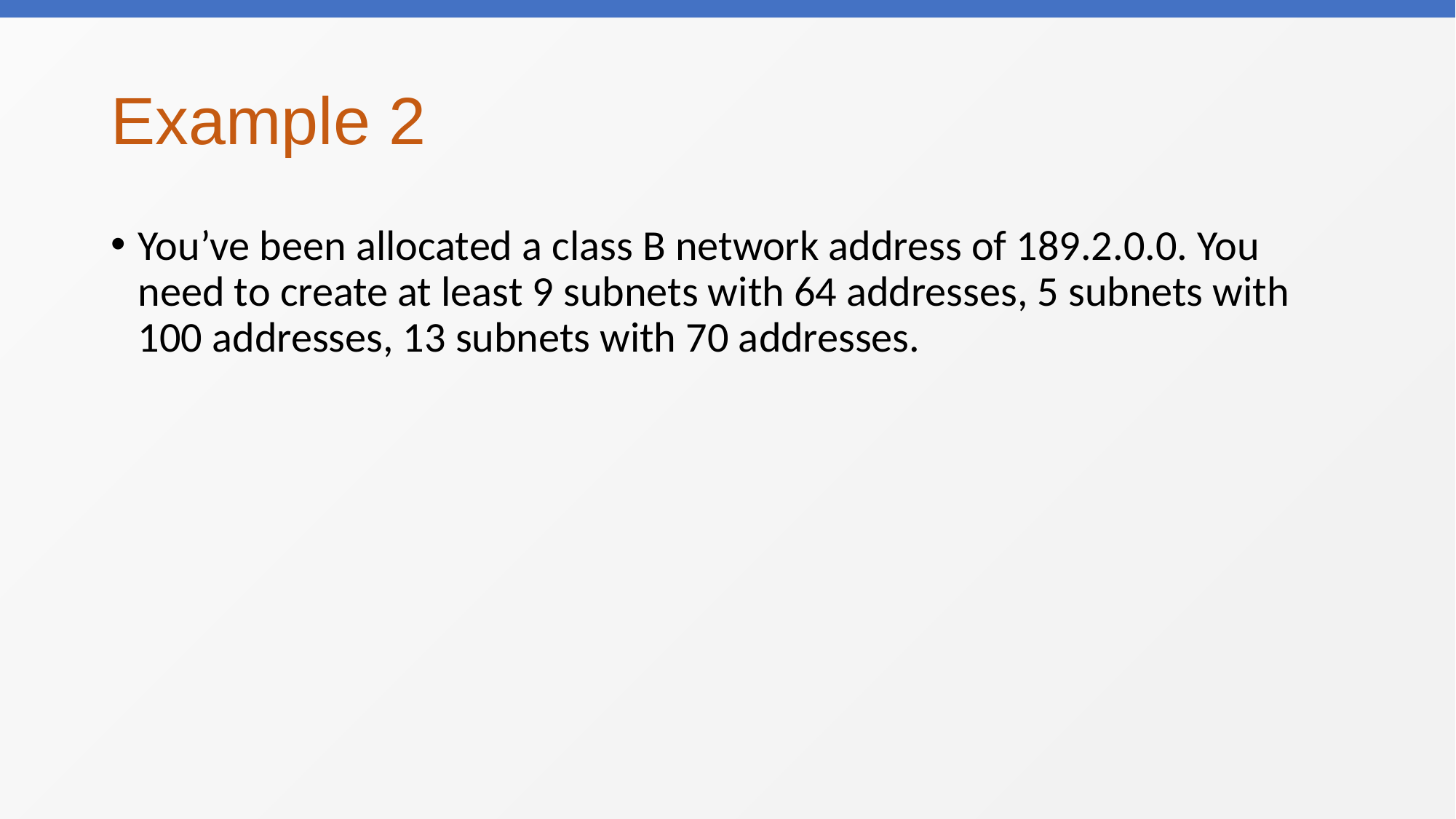

# Example 2
You’ve been allocated a class B network address of 189.2.0.0. You need to create at least 9 subnets with 64 addresses, 5 subnets with 100 addresses, 13 subnets with 70 addresses.